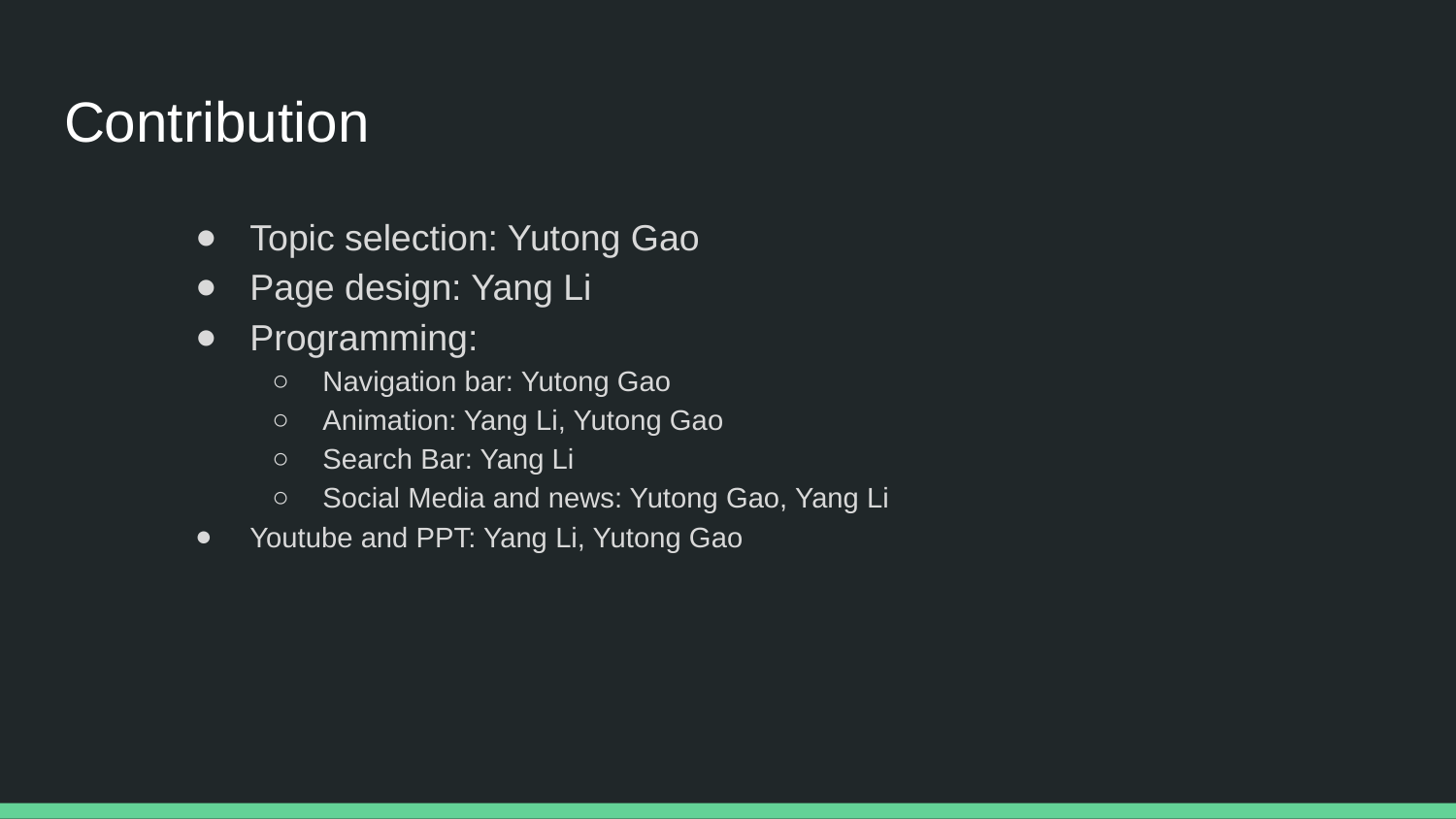

# Contribution

Topic selection: Yutong Gao
Page design: Yang Li
Programming:
Navigation bar: Yutong Gao
Animation: Yang Li, Yutong Gao
Search Bar: Yang Li
Social Media and news: Yutong Gao, Yang Li
Youtube and PPT: Yang Li, Yutong Gao